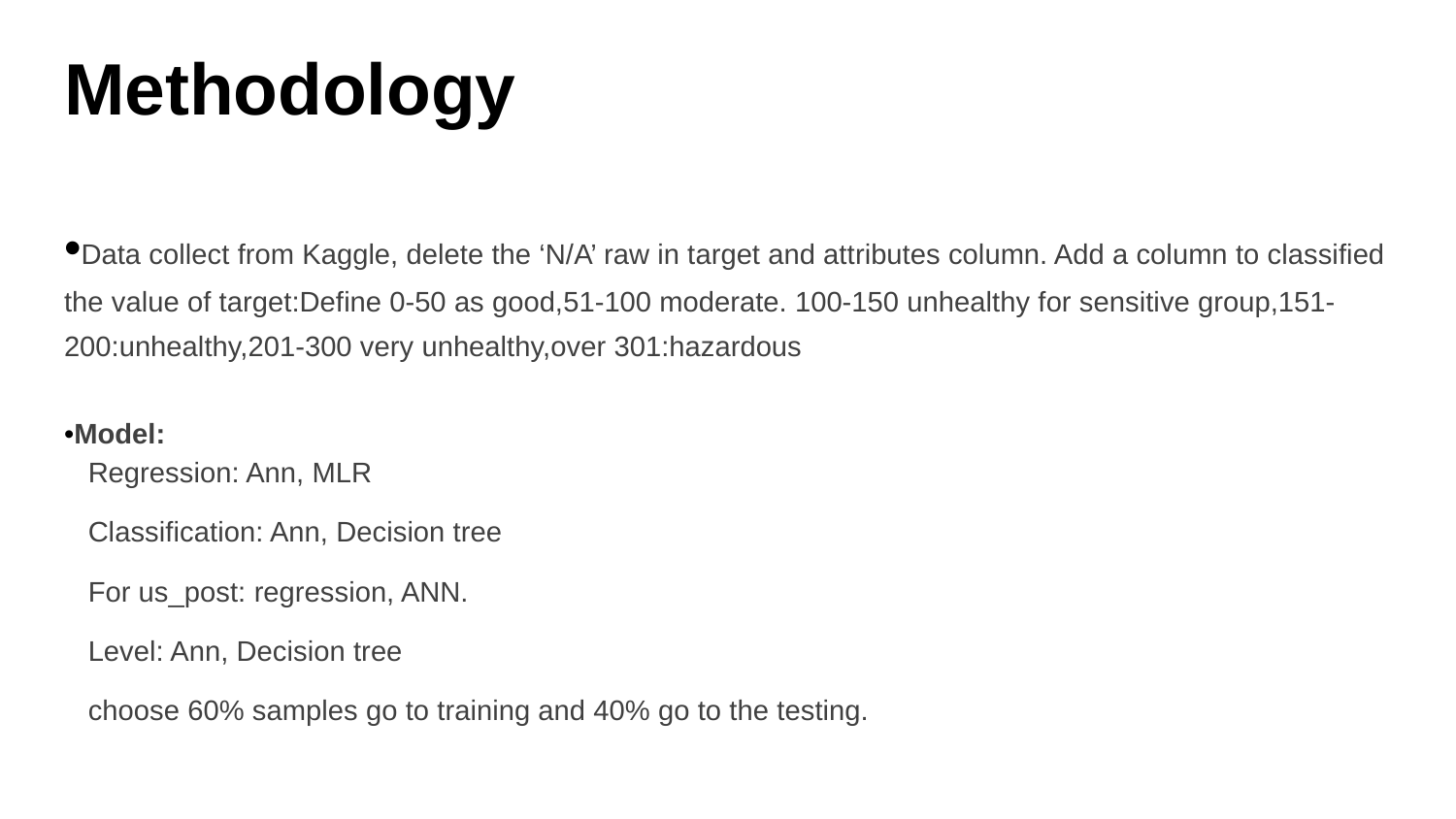

# Methodology
•Data collect from Kaggle, delete the ‘N/A’ raw in target and attributes column. Add a column to classified the value of target:Define 0-50 as good,51-100 moderate. 100-150 unhealthy for sensitive group,151-200:unhealthy,201-300 very unhealthy,over 301:hazardous

•Model:
   Regression: Ann, MLR
   Classification: Ann, Decision tree
   For us_post: regression, ANN.
   Level: Ann, Decision tree
   choose 60% samples go to training and 40% go to the testing.